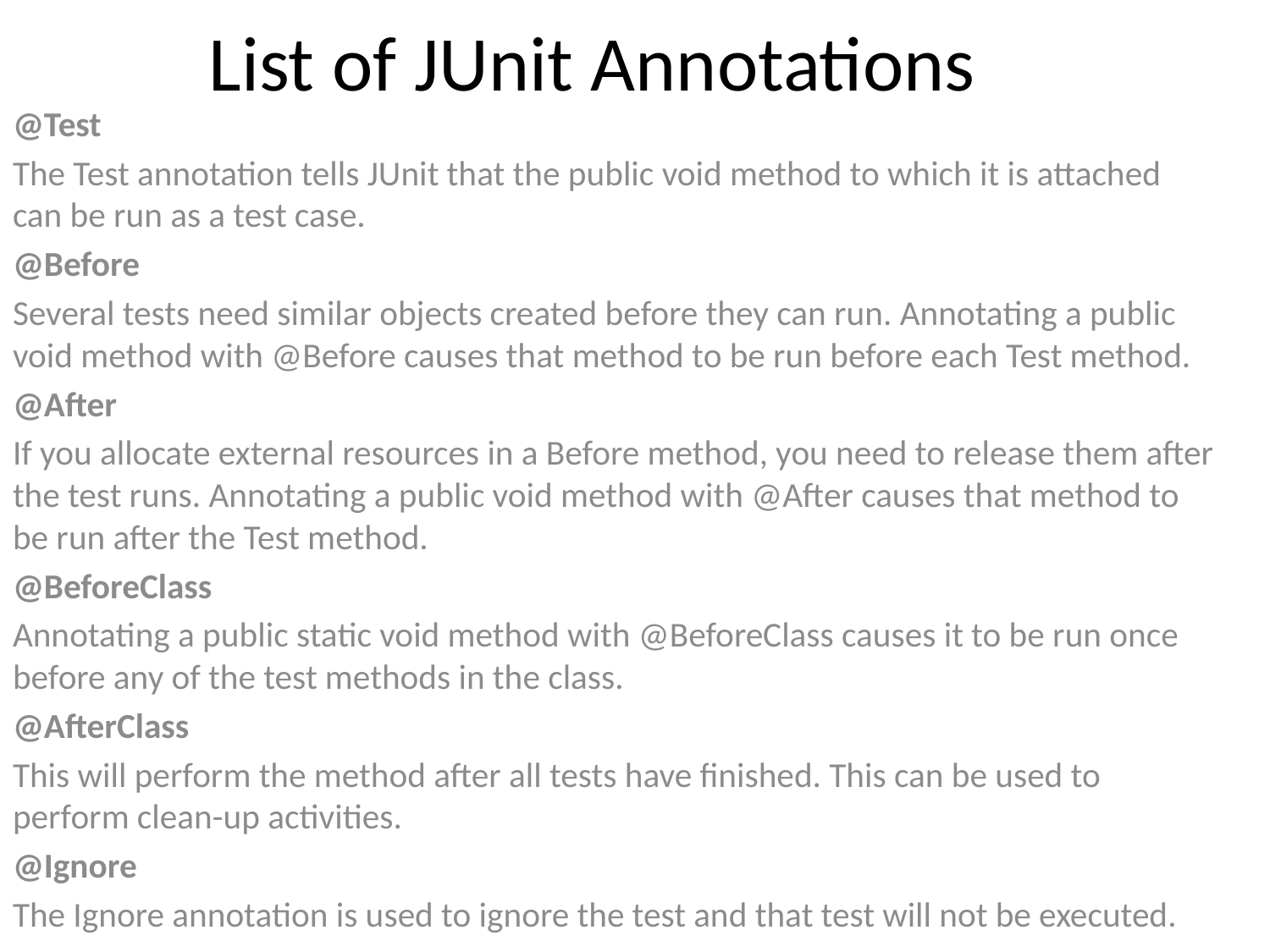

# List of JUnit Annotations
@Test
The Test annotation tells JUnit that the public void method to which it is attached can be run as a test case.
@Before
Several tests need similar objects created before they can run. Annotating a public void method with @Before causes that method to be run before each Test method.
@After
If you allocate external resources in a Before method, you need to release them after the test runs. Annotating a public void method with @After causes that method to be run after the Test method.
@BeforeClass
Annotating a public static void method with @BeforeClass causes it to be run once before any of the test methods in the class.
@AfterClass
This will perform the method after all tests have finished. This can be used to perform clean-up activities.
@Ignore
The Ignore annotation is used to ignore the test and that test will not be executed.